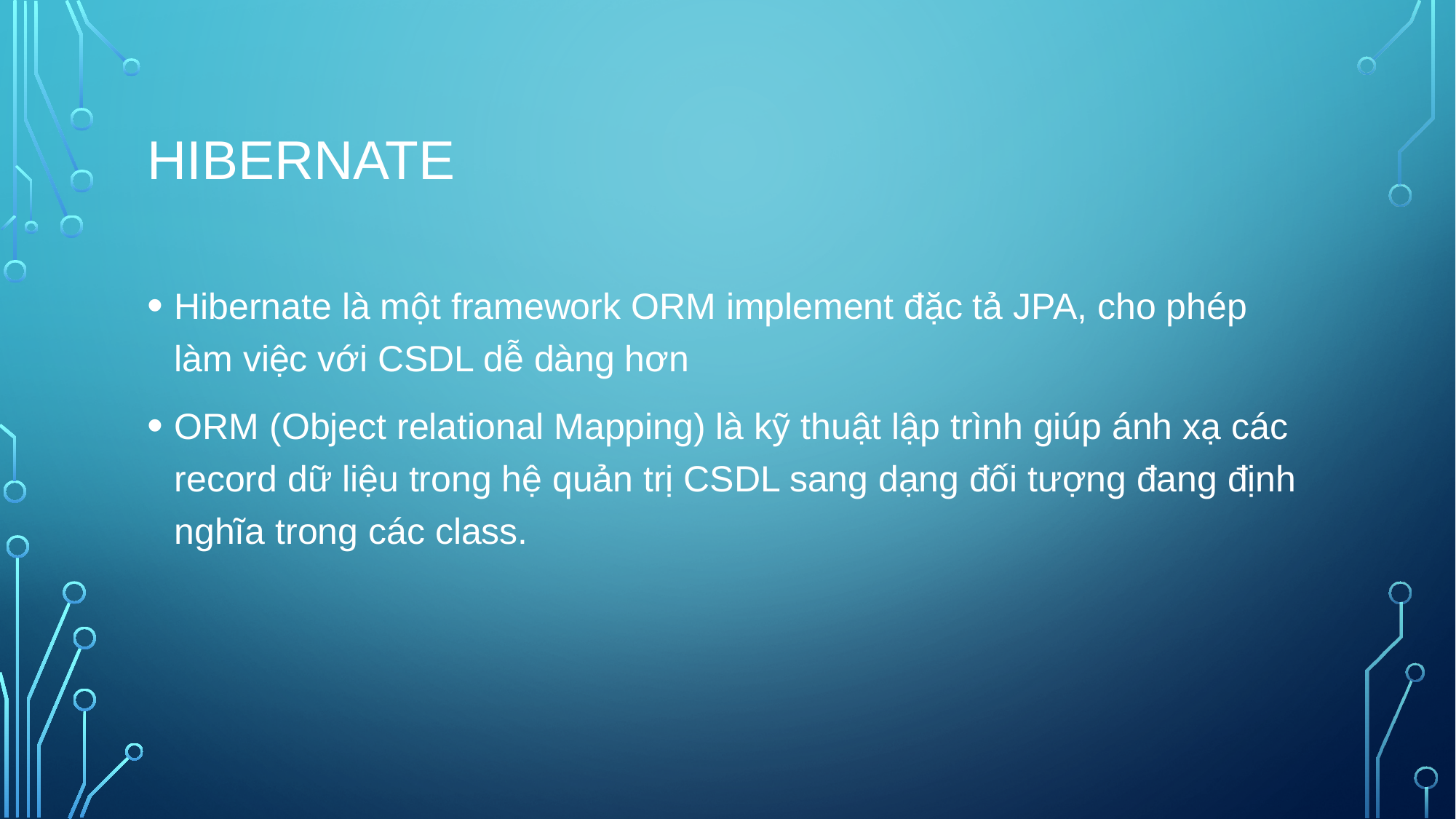

# HIBERNATE
Hibernate là một framework ORM implement đặc tả JPA, cho phép làm việc với CSDL dễ dàng hơn
ORM (Object relational Mapping) là kỹ thuật lập trình giúp ánh xạ các record dữ liệu trong hệ quản trị CSDL sang dạng đối tượng đang định nghĩa trong các class.